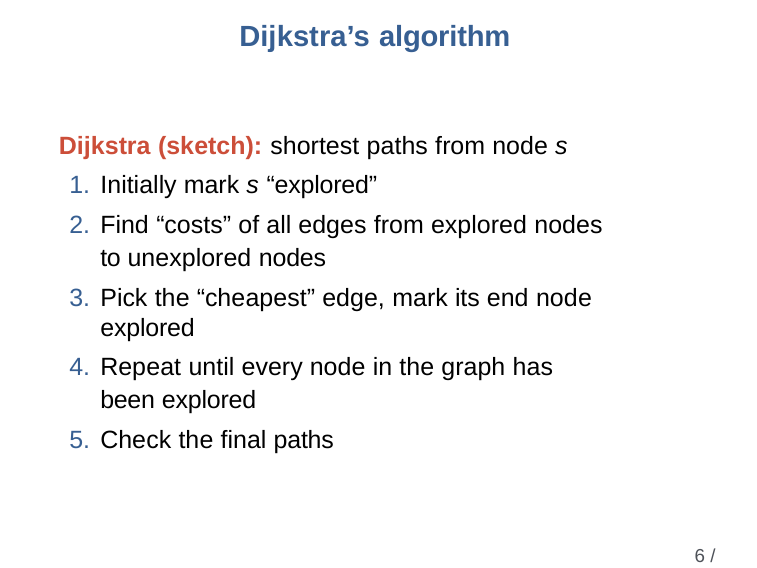

# Dijkstra’s algorithm
Dijkstra (sketch): shortest paths from node s
Initially mark s “explored”
Find “costs” of all edges from explored nodes to unexplored nodes
Pick the “cheapest” edge, mark its end node explored
Repeat until every node in the graph has been explored
Check the final paths
6 / 23